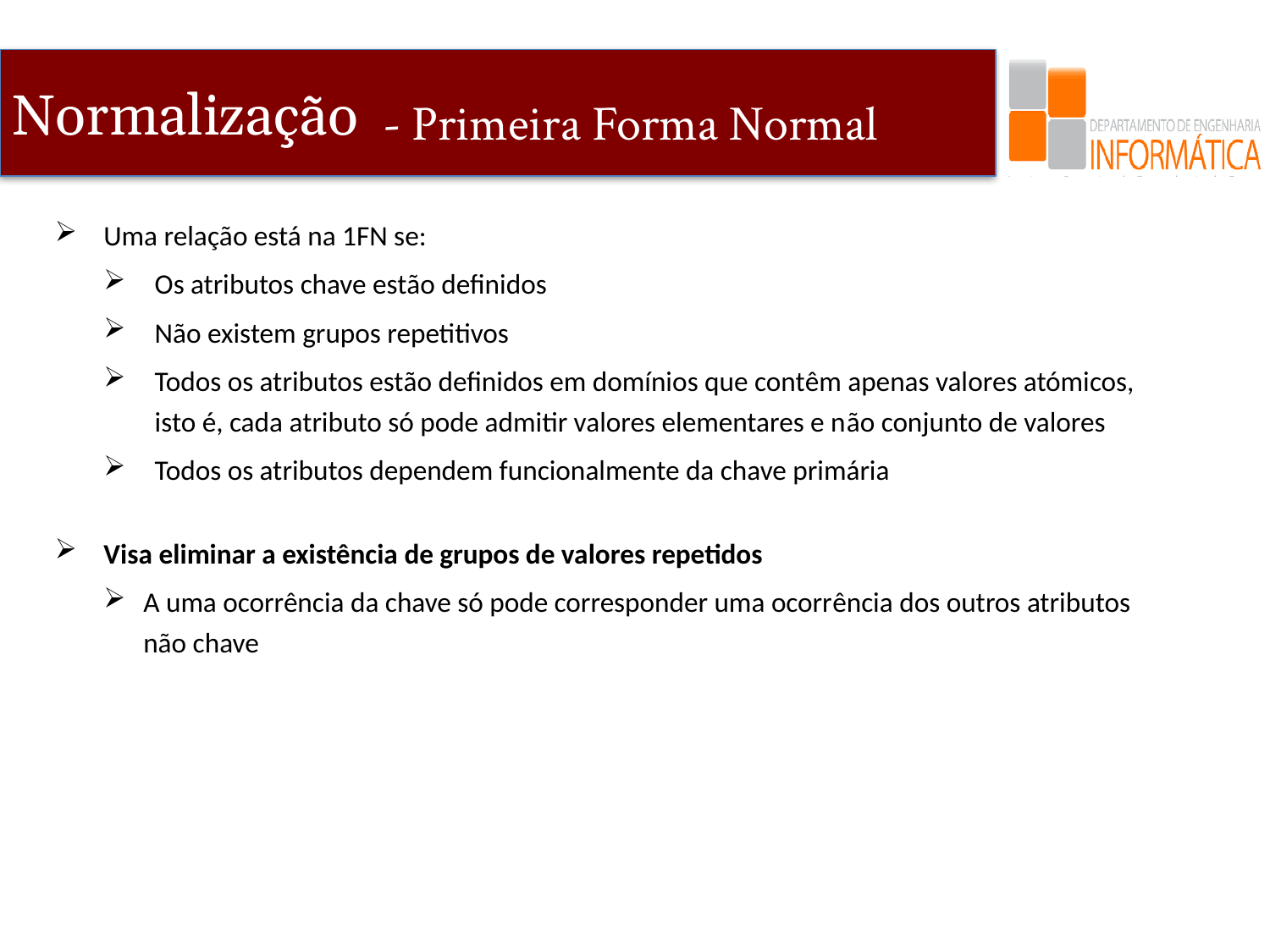

- Primeira Forma Normal
Uma relação está na 1FN se:
Os atributos chave estão definidos
Não existem grupos repetitivos
Todos os atributos estão definidos em domínios que contêm apenas valores atómicos,  isto é, cada atributo só pode admitir valores elementares e não conjunto de valores
Todos os atributos dependem funcionalmente da chave primária

Visa eliminar a existência de grupos de valores repetidos
A uma ocorrência da chave só pode corresponder uma ocorrência dos outros atributos não chave